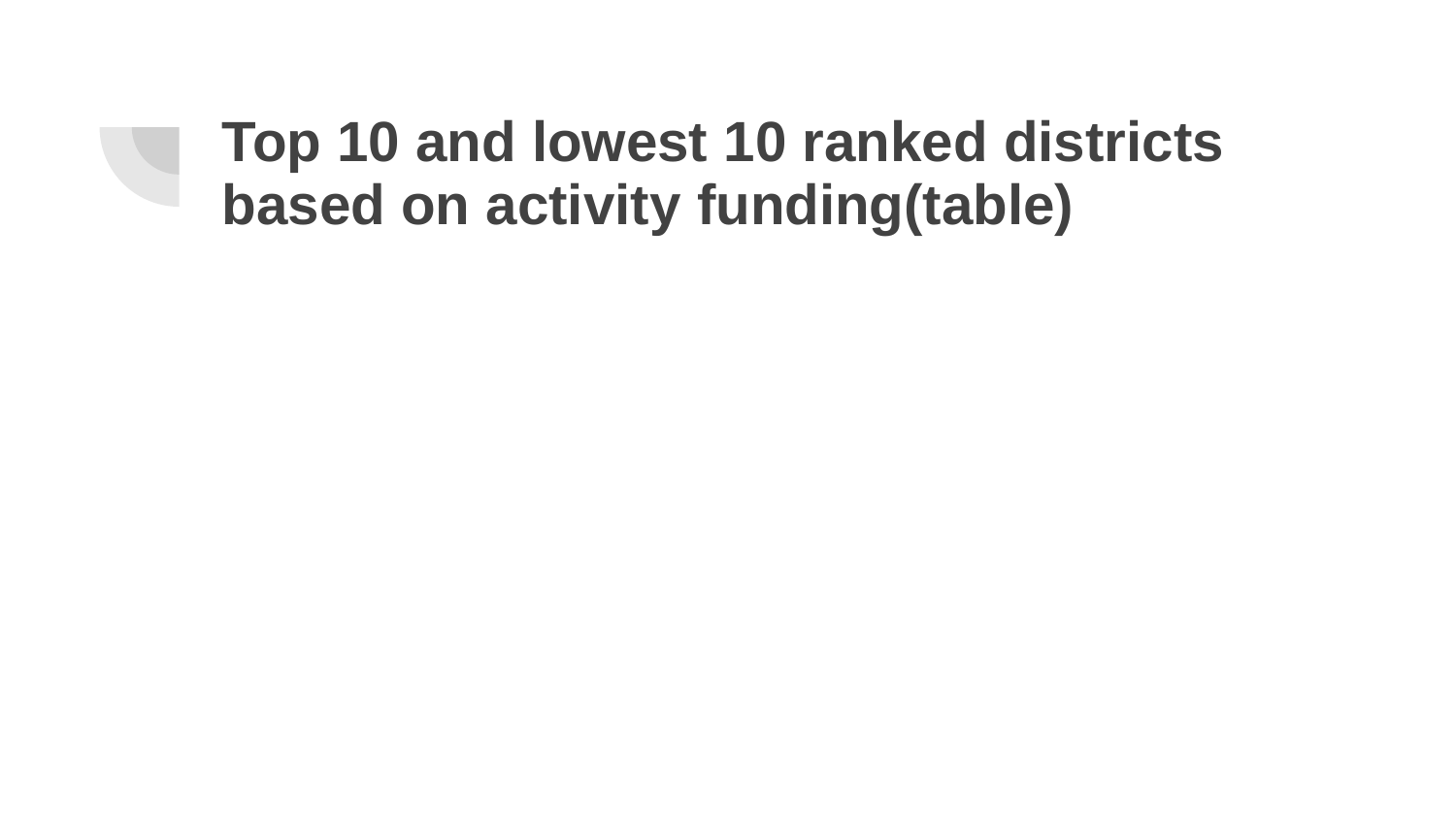

# Top 10 and lowest 10 ranked districts based on activity funding(table)